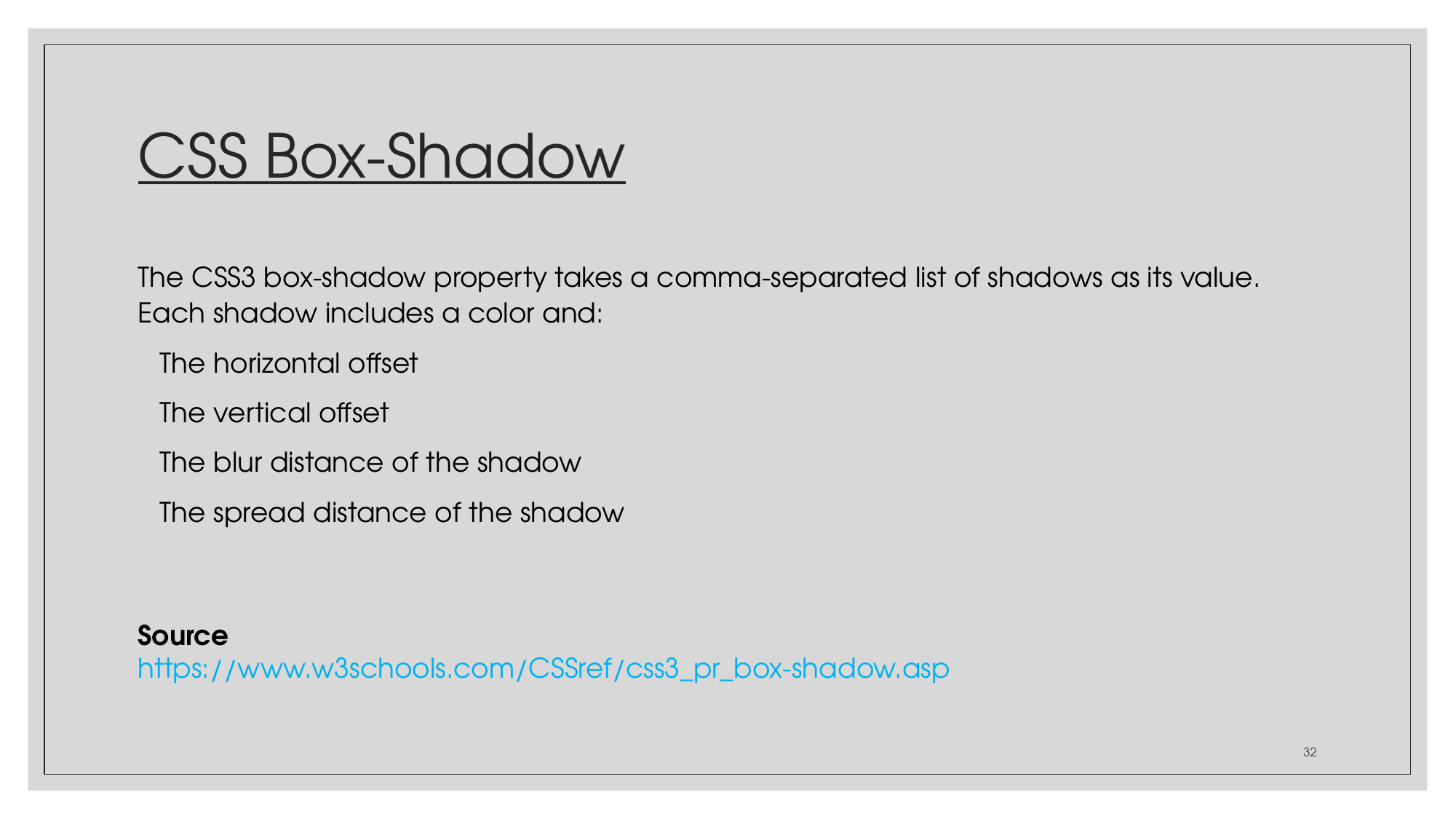

# CSS Box-Shadow
The CSS3 box-shadow property takes a comma-separated list of shadows as its value.  Each shadow includes a color and:
The horizontal offset
The vertical offset
The blur distance of the shadow
The spread distance of the shadow
Source
https://www.w3schools.com/CSSref/css3_pr_box-shadow.asp
32